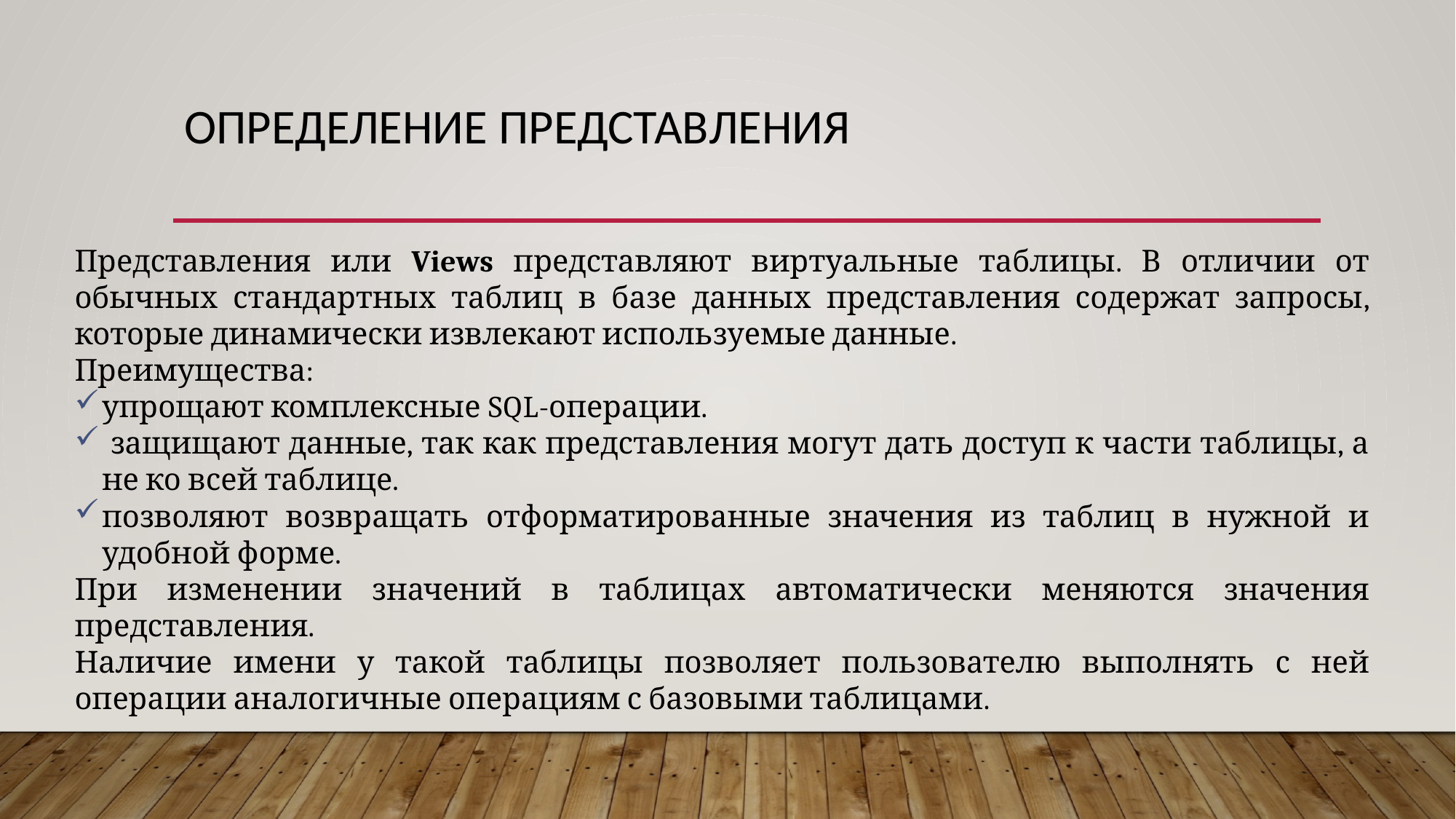

# Определение представления
Представления или Views представляют виртуальные таблицы. В отличии от обычных стандартных таблиц в базе данных представления содержат запросы, которые динамически извлекают используемые данные.
Преимущества:
упрощают комплексные SQL-операции.
 защищают данные, так как представления могут дать доступ к части таблицы, а не ко всей таблице.
позволяют возвращать отформатированные значения из таблиц в нужной и удобной форме.
При изменении значений в таблицах автоматически меняются значения представления.
Наличие имени у такой таблицы позволяет пользователю выполнять с ней операции аналогичные операциям с базовыми таблицами.